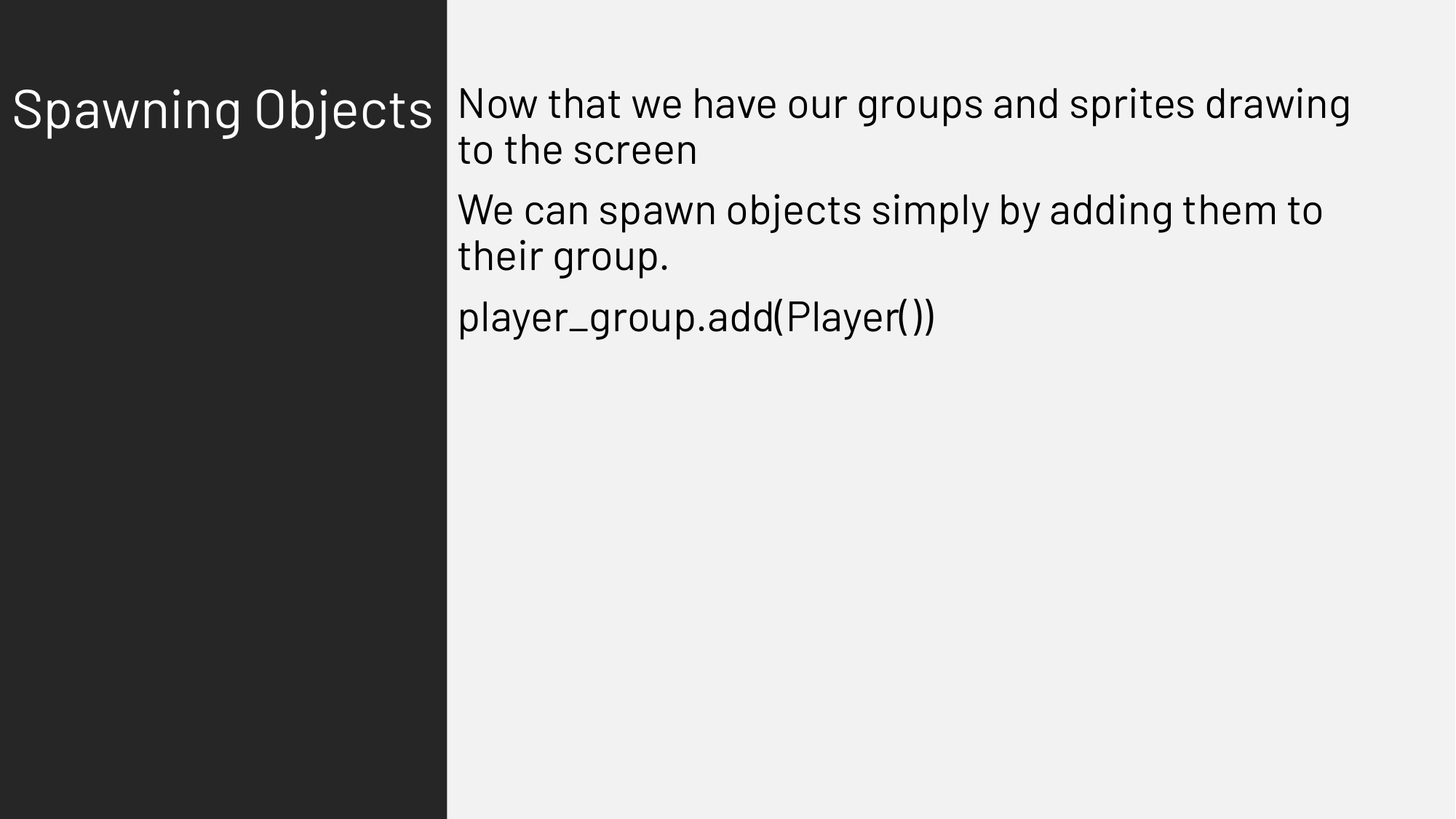

# Spawning Objects
Now that we have our groups and sprites drawing to the screen
We can spawn objects simply by adding them to their group.
player_group.add(Player())